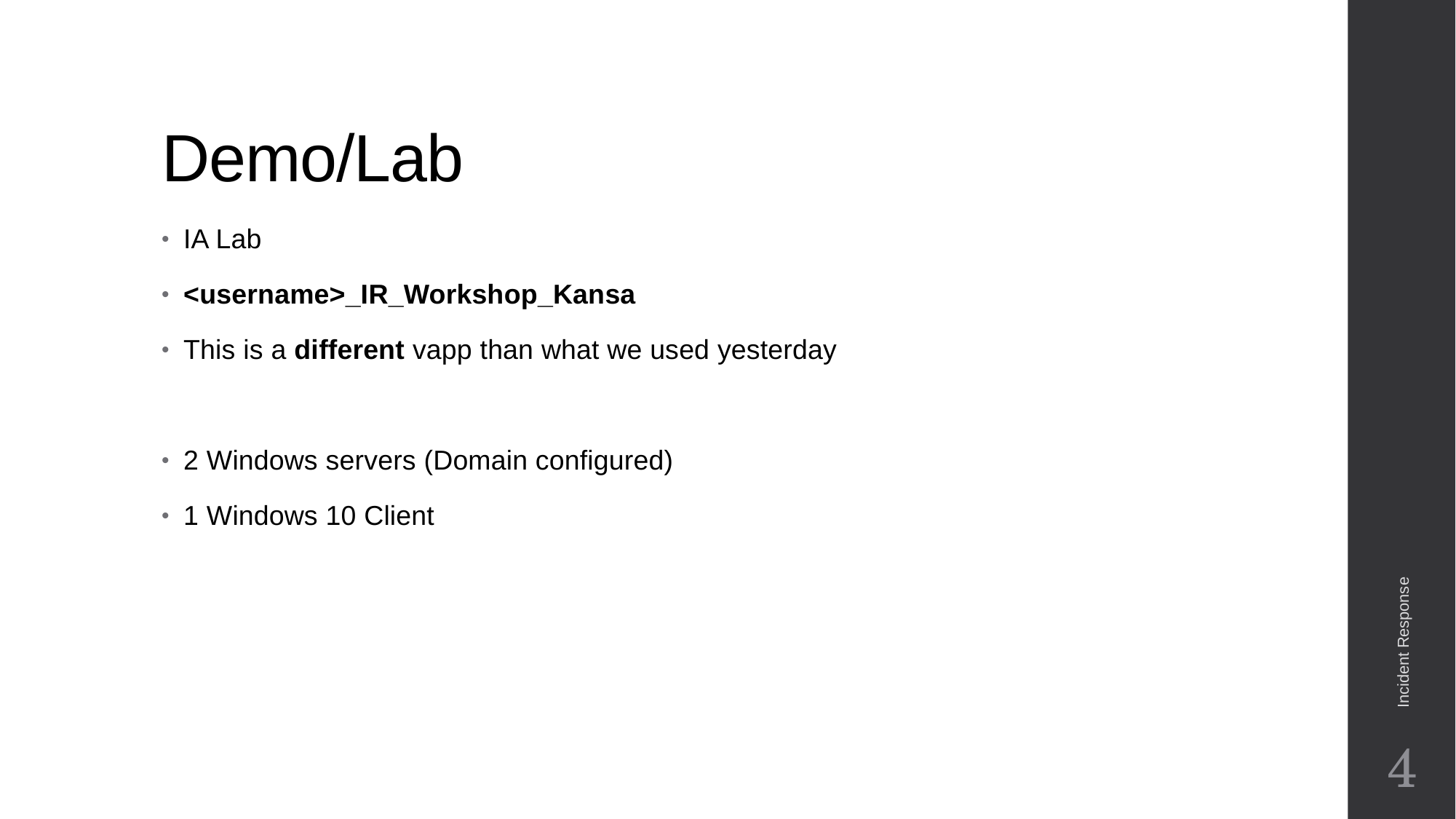

# Demo/Lab
IA Lab
<username>_IR_Workshop_Kansa
This is a different vapp than what we used yesterday

2 Windows servers (Domain configured)
1 Windows 10 Client
Incident Response
4